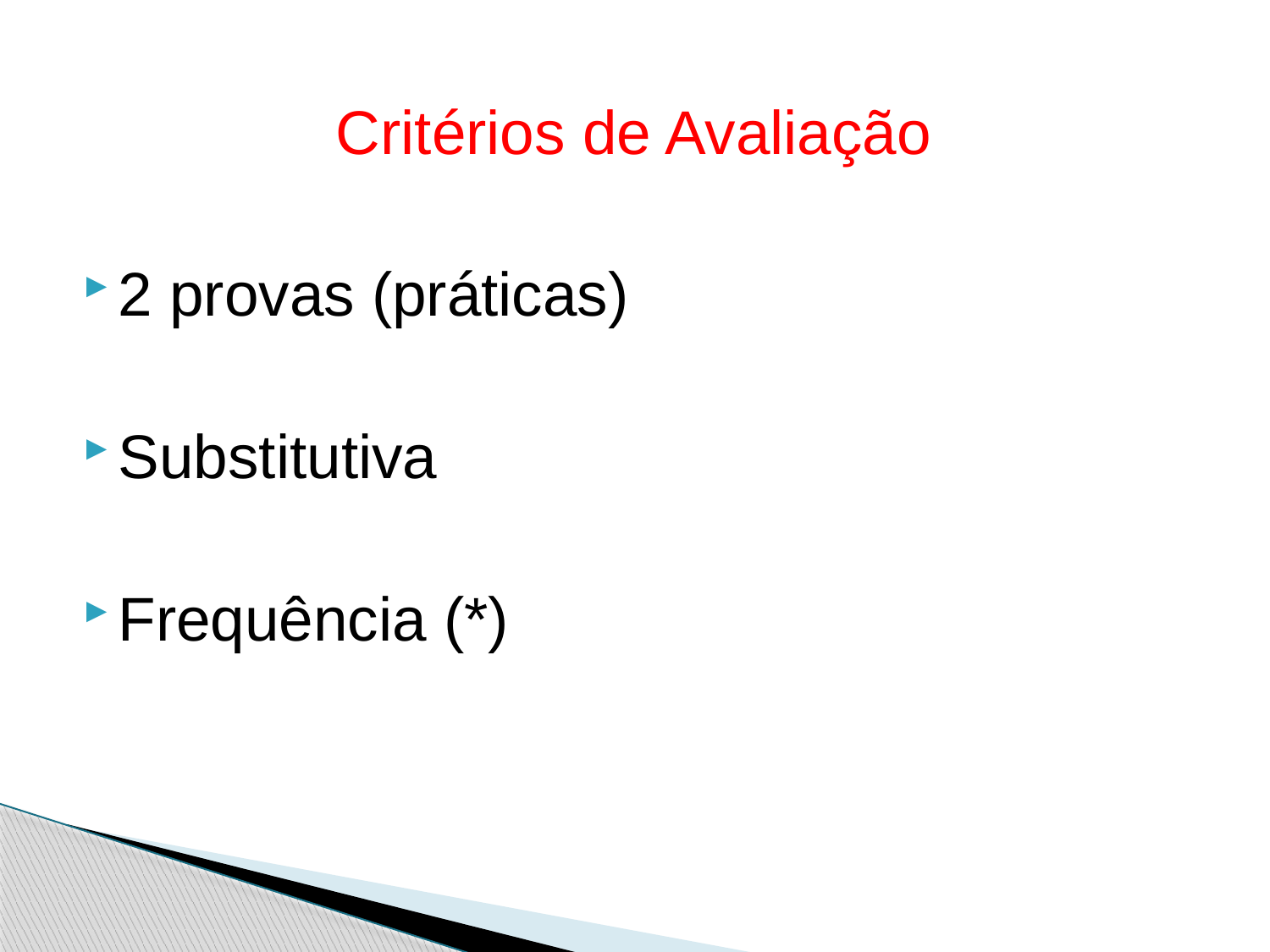

Critérios de Avaliação

2 provas (práticas)

Substitutiva

Frequência (*)